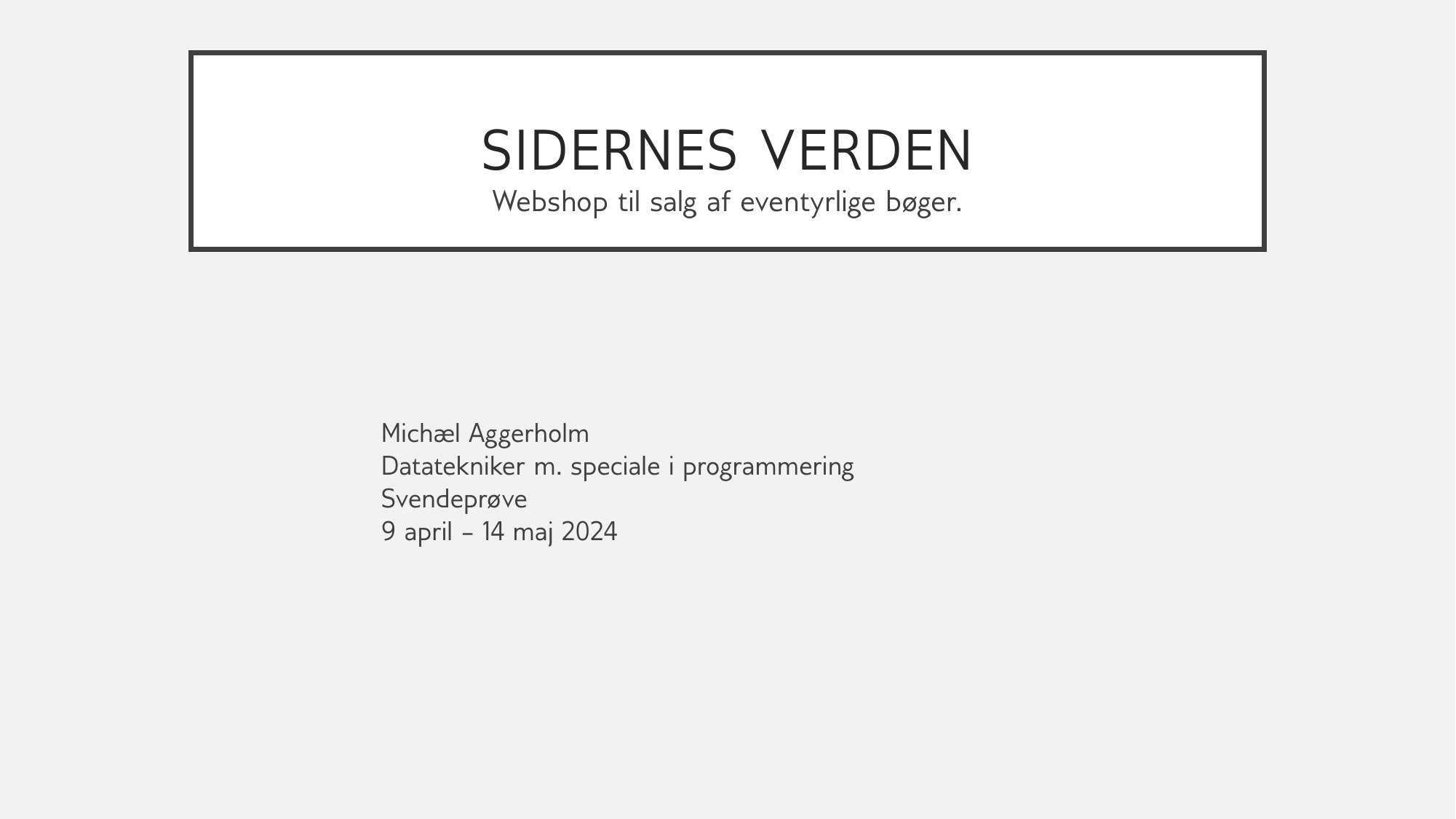

# Sidernes Verden
Webshop til salg af eventyrlige bøger.
Michael Aggerholm
Datatekniker m. speciale i programmering
Svendeprøve
9 april – 14 maj 2024